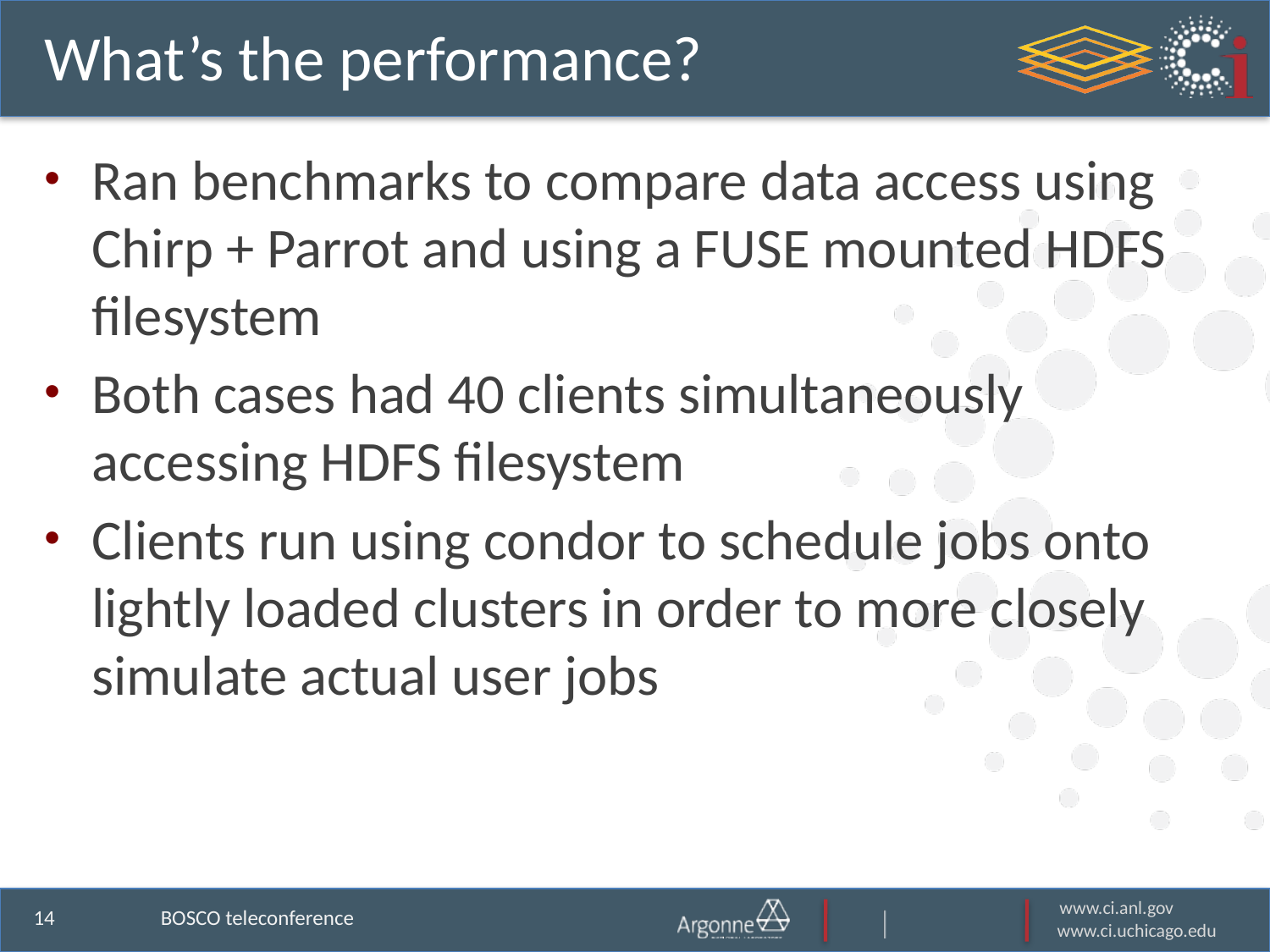

# What’s the performance?
Ran benchmarks to compare data access using Chirp + Parrot and using a FUSE mounted HDFS filesystem
Both cases had 40 clients simultaneously accessing HDFS filesystem
Clients run using condor to schedule jobs onto lightly loaded clusters in order to more closely simulate actual user jobs
BOSCO teleconference